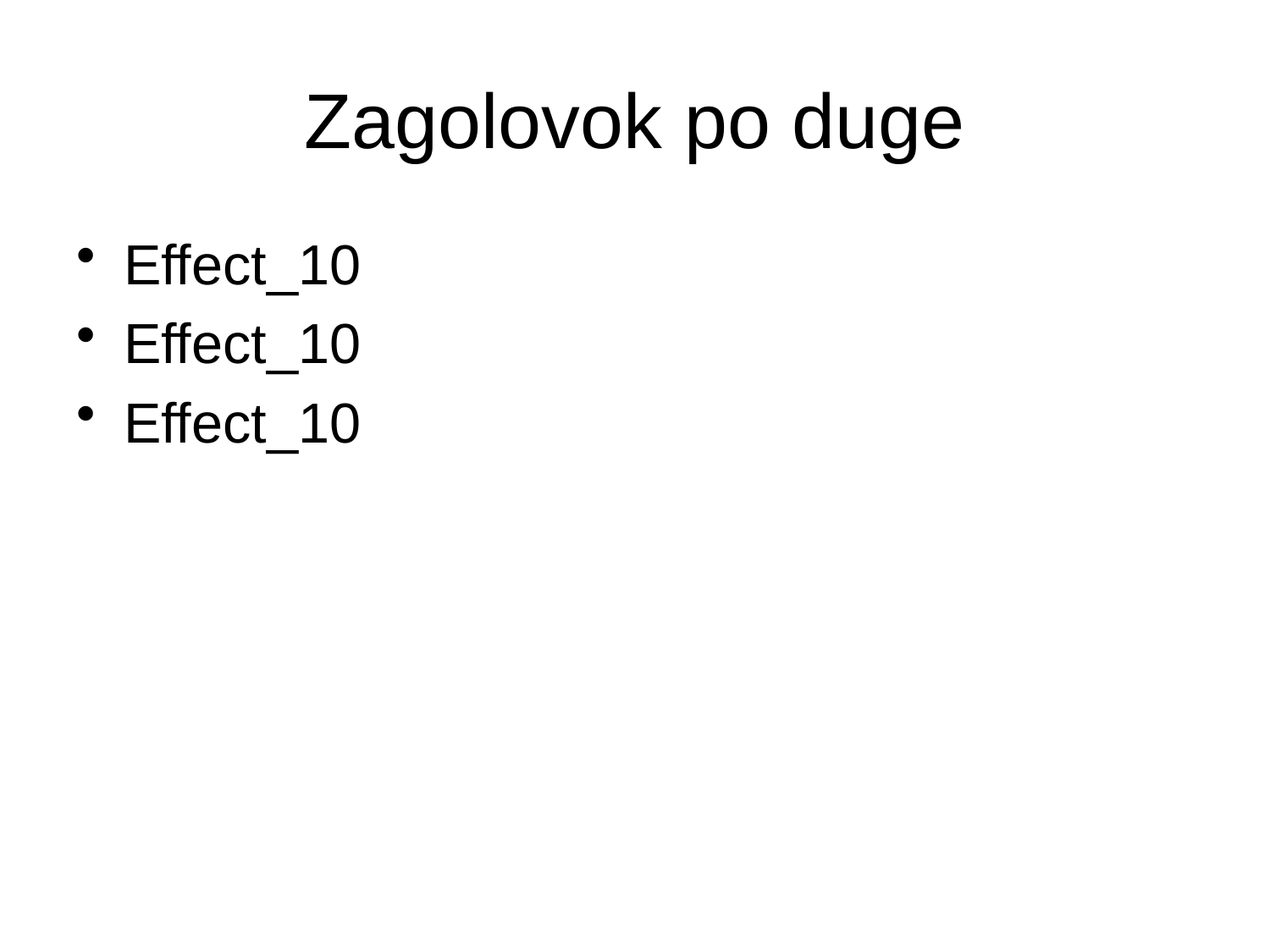

# Zagolovok po duge
Effect_10
Effect_10
Effect_10